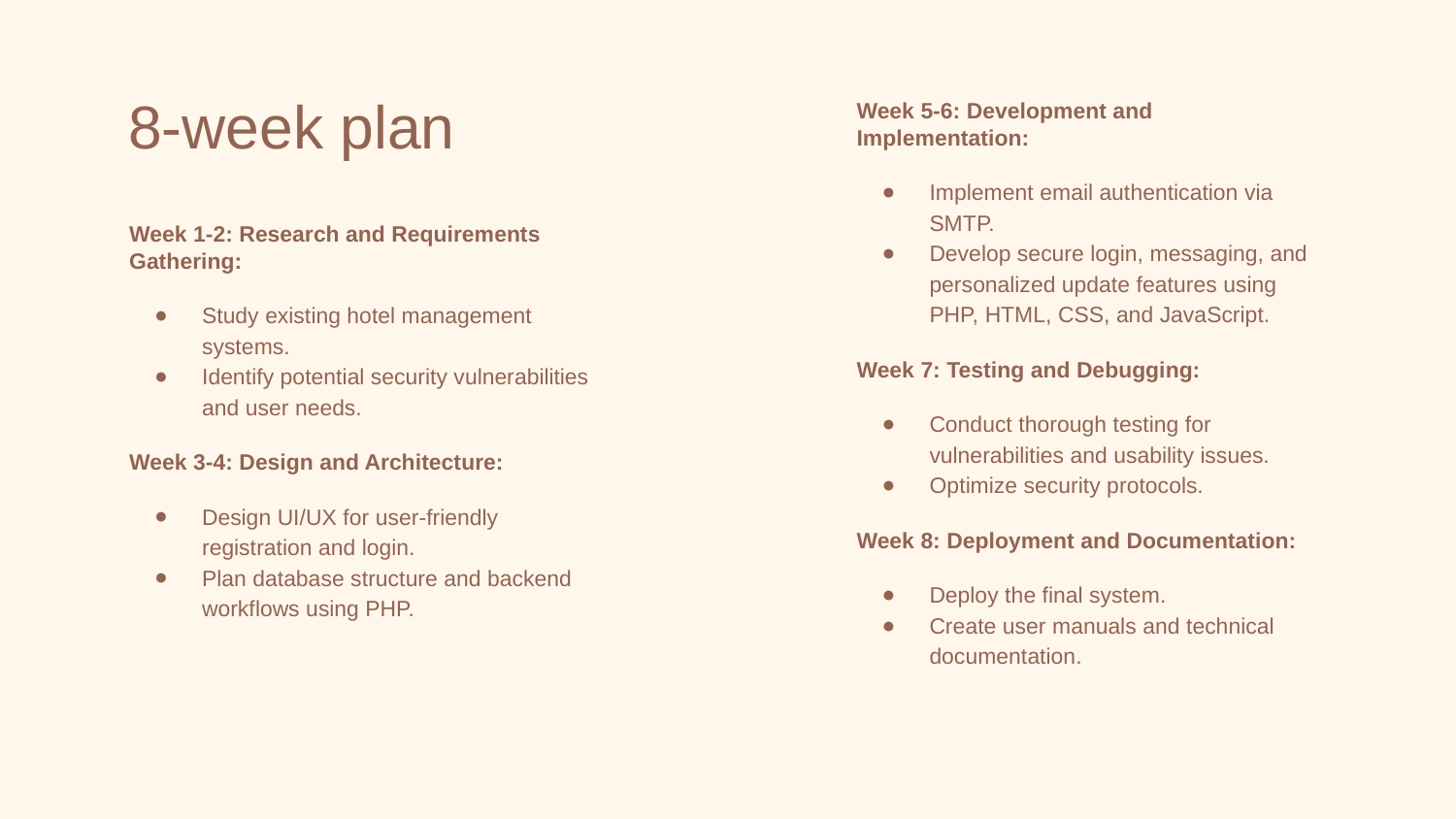

# 8-week plan
Week 5-6: Development and Implementation:
Implement email authentication via SMTP.
Develop secure login, messaging, and personalized update features using PHP, HTML, CSS, and JavaScript.
Week 7: Testing and Debugging:
Conduct thorough testing for vulnerabilities and usability issues.
Optimize security protocols.
Week 8: Deployment and Documentation:
Deploy the final system.
Create user manuals and technical documentation.

Week 1-2: Research and Requirements Gathering:
Study existing hotel management systems.
Identify potential security vulnerabilities and user needs.
Week 3-4: Design and Architecture:
Design UI/UX for user-friendly registration and login.
Plan database structure and backend workflows using PHP.